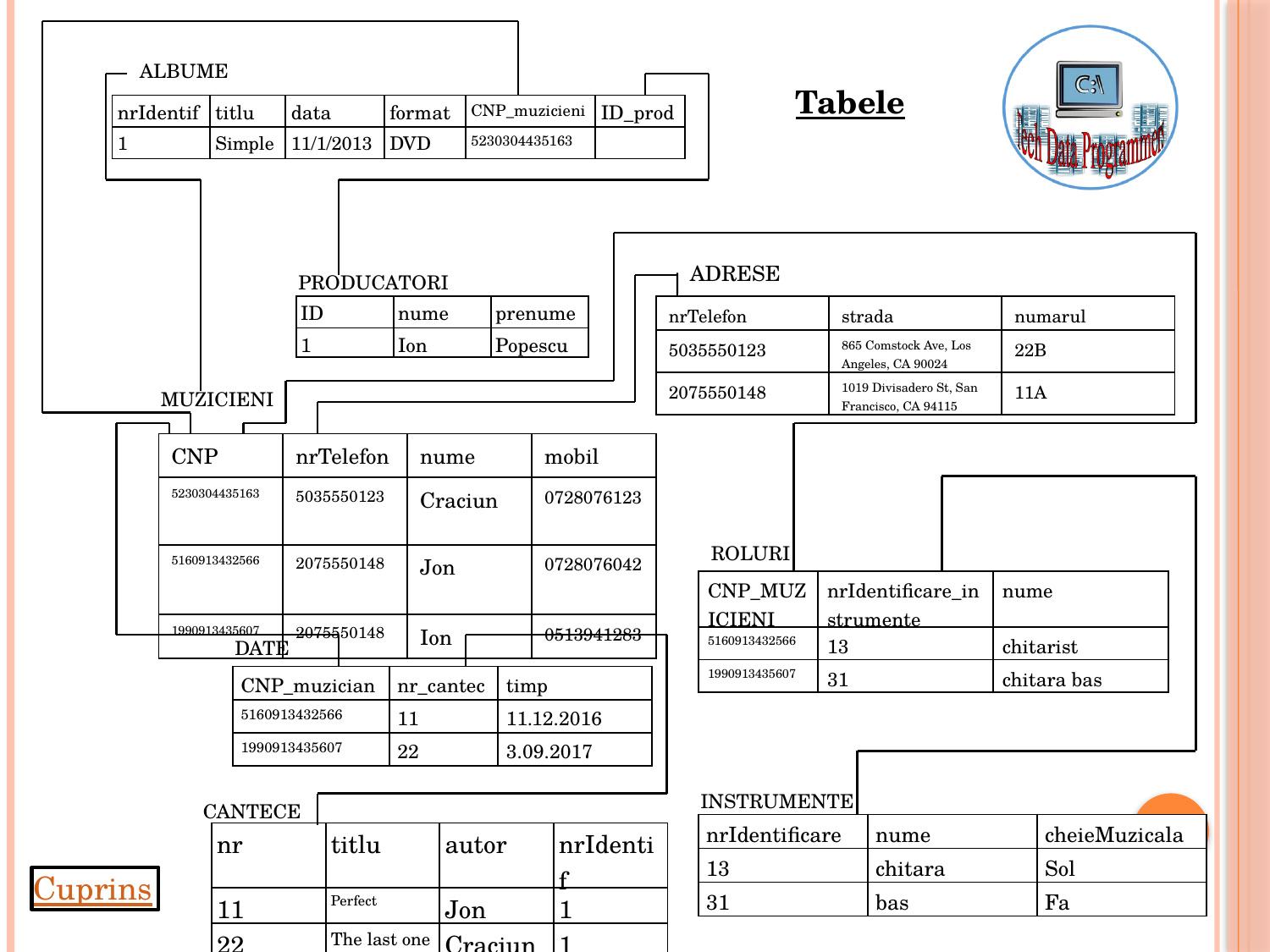

ALBUME
Tabele
| nrIdentif | titlu | data | format | CNP\_muzicieni | ID\_prod |
| --- | --- | --- | --- | --- | --- |
| 1 | Simple | 11/1/2013 | DVD | 5230304435163 |  |
ADRESE
PRODUCATORI
| ID | nume | prenume |
| --- | --- | --- |
| 1 | Ion | Popescu |
| nrTelefon | strada | numarul |
| --- | --- | --- |
| 5035550123 | 865 Comstock Ave, Los Angeles, CA 90024 | 22B |
| 2075550148 | 1019 Divisadero St, San Francisco, CA 94115 | 11A |
MUZICIENI
| CNP | nrTelefon | nume | mobil |
| --- | --- | --- | --- |
| 5230304435163 | 5035550123 | Craciun | 0728076123 |
| 5160913432566 | 2075550148 | Jon | 0728076042 |
| 1990913435607 | 2075550148 | Ion | 0513941283 |
ROLURI
| CNP\_MUZICIENI | nrIdentificare\_instrumente | nume |
| --- | --- | --- |
| 5160913432566 | 13 | chitarist |
| 1990913435607 | 31 | chitara bas |
DATE
| CNP\_muzician | nr\_cantec | timp |
| --- | --- | --- |
| 5160913432566 | 11 | 11.12.2016 |
| 1990913435607 | 22 | 3.09.2017 |
INSTRUMENTE
CANTECE
| nrIdentificare | nume | cheieMuzicala |
| --- | --- | --- |
| 13 | chitara | Sol |
| 31 | bas | Fa |
| nr | titlu | autor | nrIdentif |
| --- | --- | --- | --- |
| 11 | Perfect | Jon | 1 |
| 22 | The last one standing | Craciun | 1 |